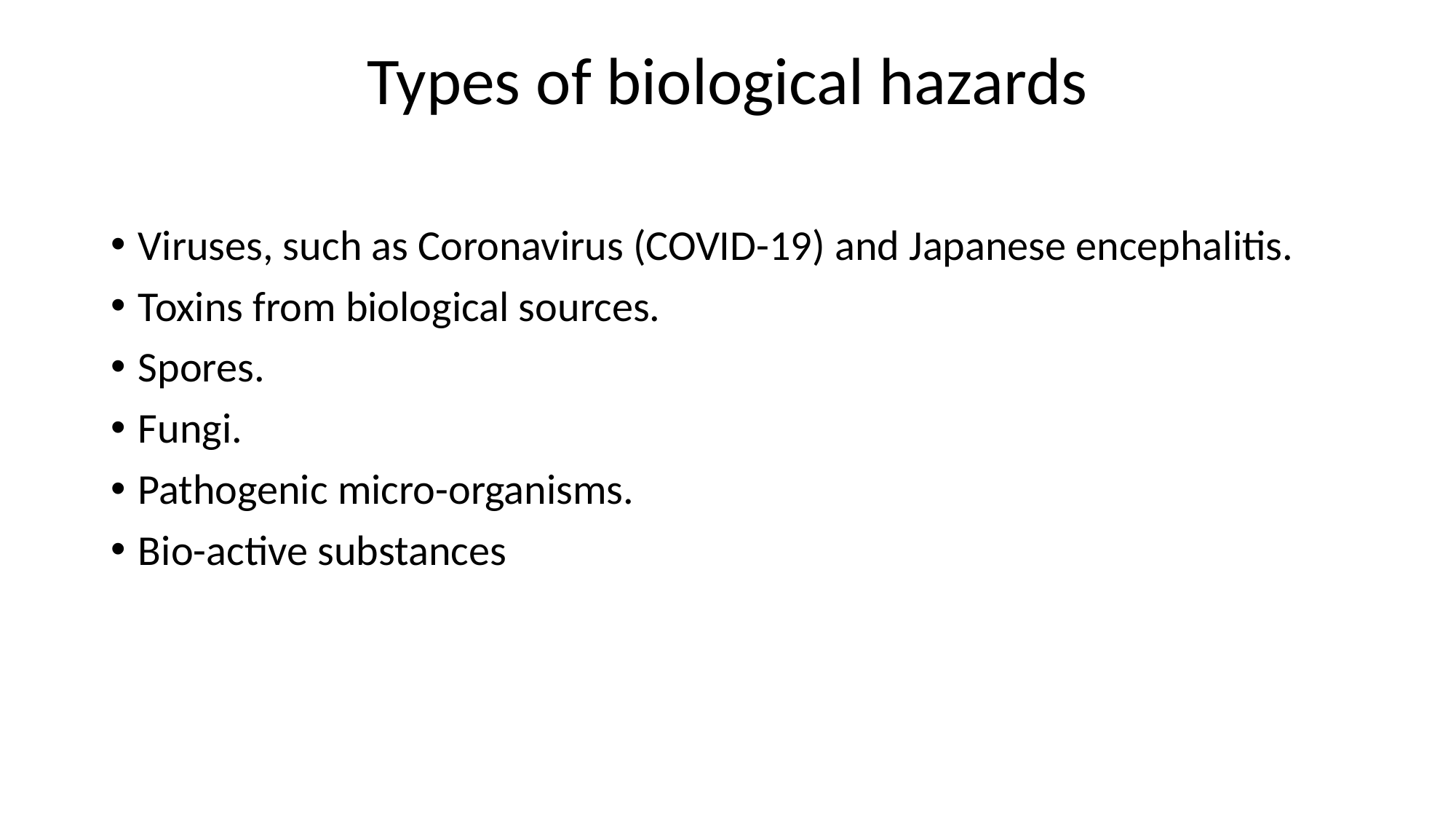

# Types of biological hazards
Viruses, such as Coronavirus (COVID-19) and Japanese encephalitis.
Toxins from biological sources.
Spores.
Fungi.
Pathogenic micro-organisms.
Bio-active substances